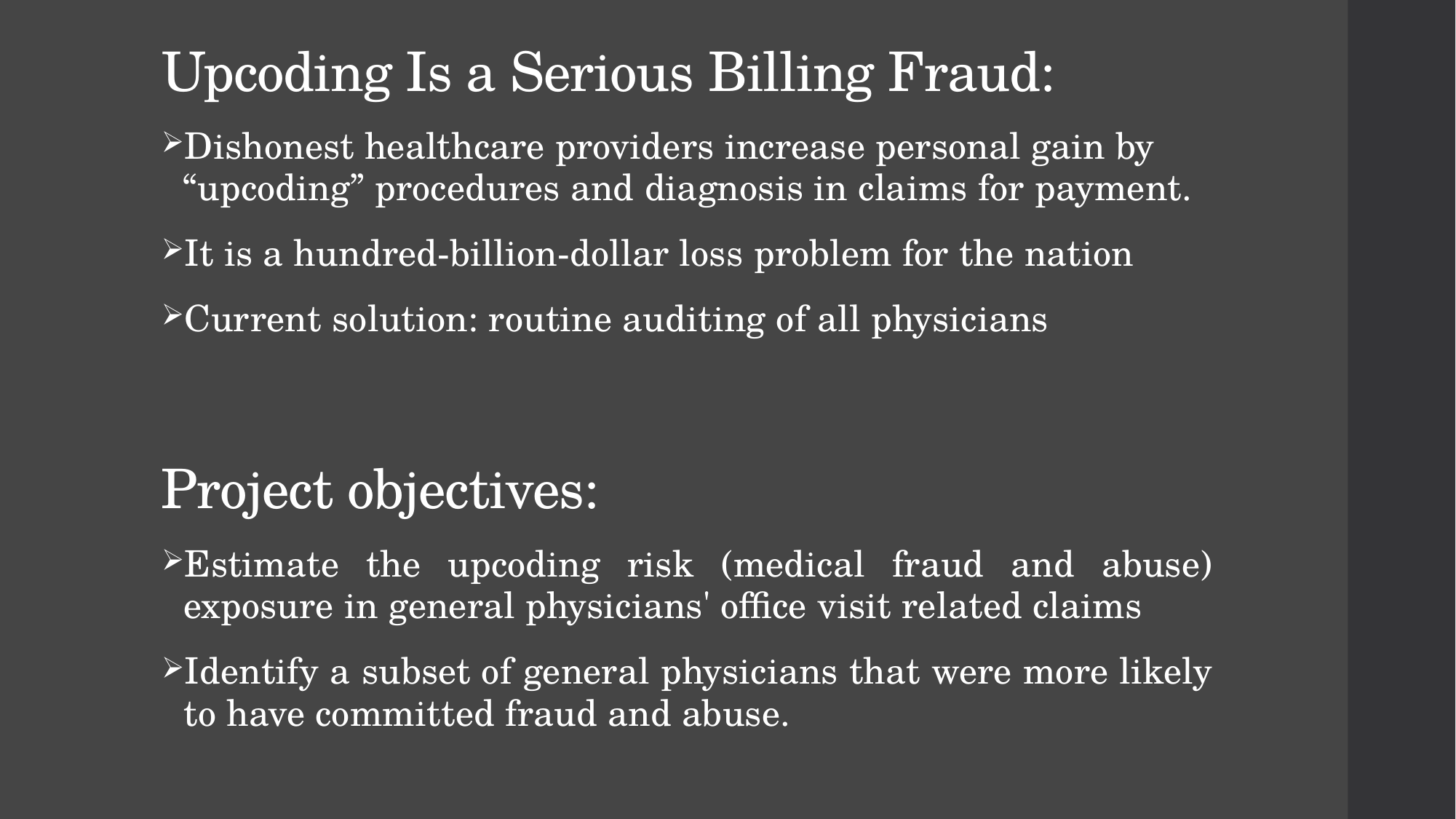

# Upcoding Is a Serious Billing Fraud:
Dishonest healthcare providers increase personal gain by “upcoding” procedures and diagnosis in claims for payment.
It is a hundred-billion-dollar loss problem for the nation
Current solution: routine auditing of all physicians
Project objectives:
Estimate the upcoding risk (medical fraud and abuse) exposure in general physicians' office visit related claims
Identify a subset of general physicians that were more likely to have committed fraud and abuse.